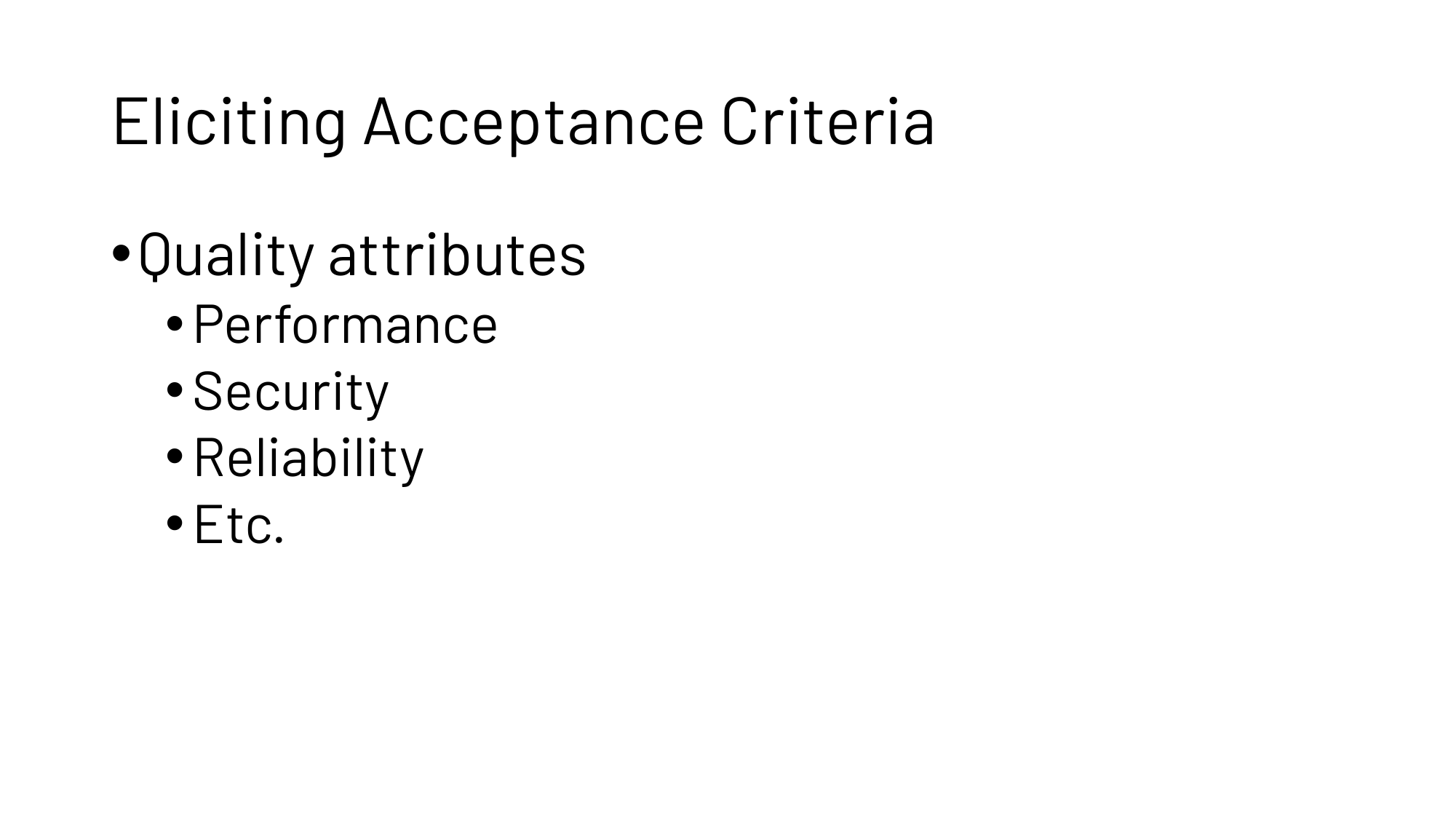

# Eliciting Acceptance Criteria
Quality attributes
Performance
Security
Reliability
Etc.